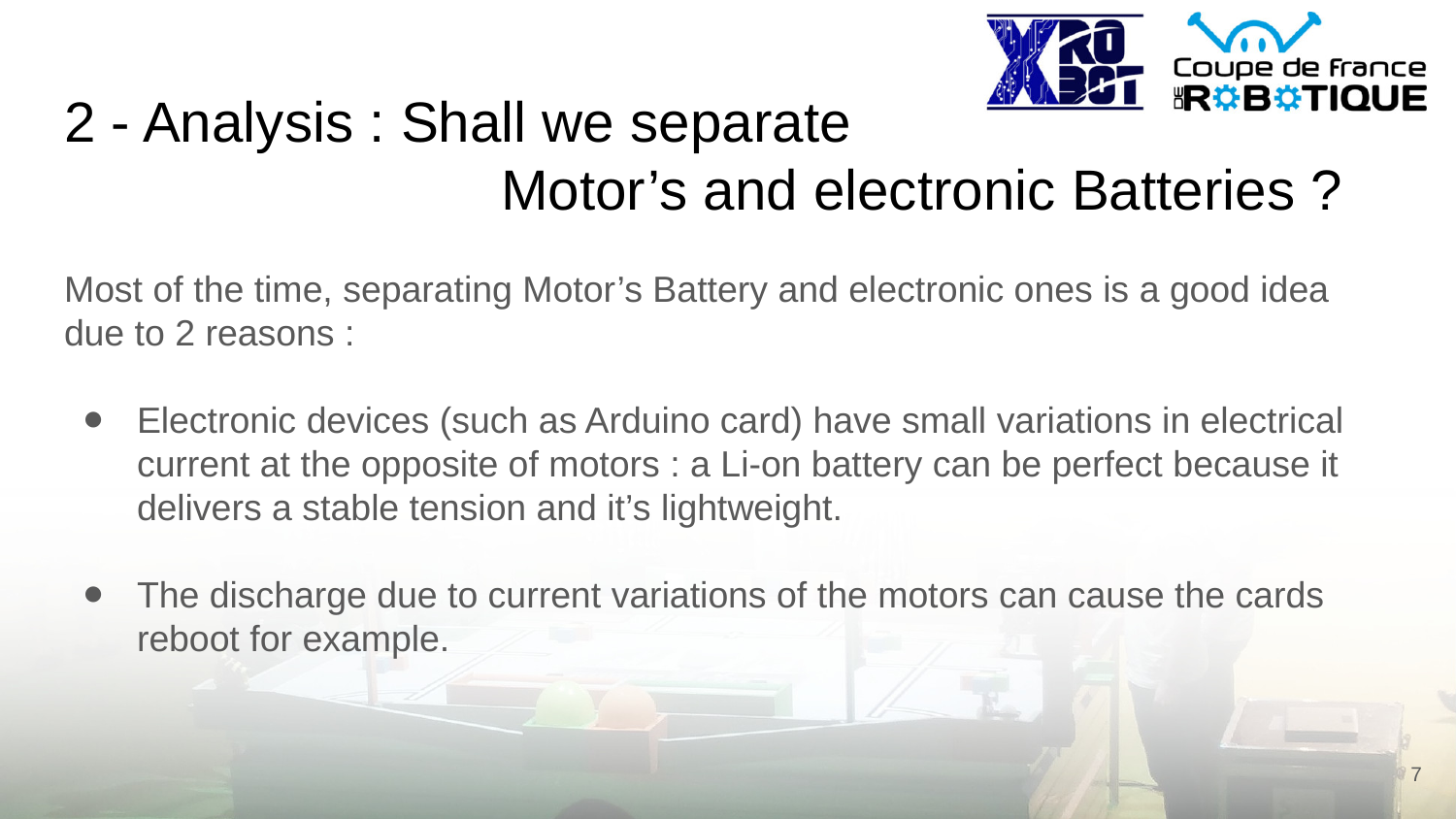

# 2 - Analysis : Shall we separate
Motor’s and electronic Batteries ?
Most of the time, separating Motor’s Battery and electronic ones is a good idea due to 2 reasons :

Electronic devices (such as Arduino card) have small variations in electrical current at the opposite of motors : a Li-on battery can be perfect because it delivers a stable tension and it’s lightweight.

The discharge due to current variations of the motors can cause the cards reboot for example.
7